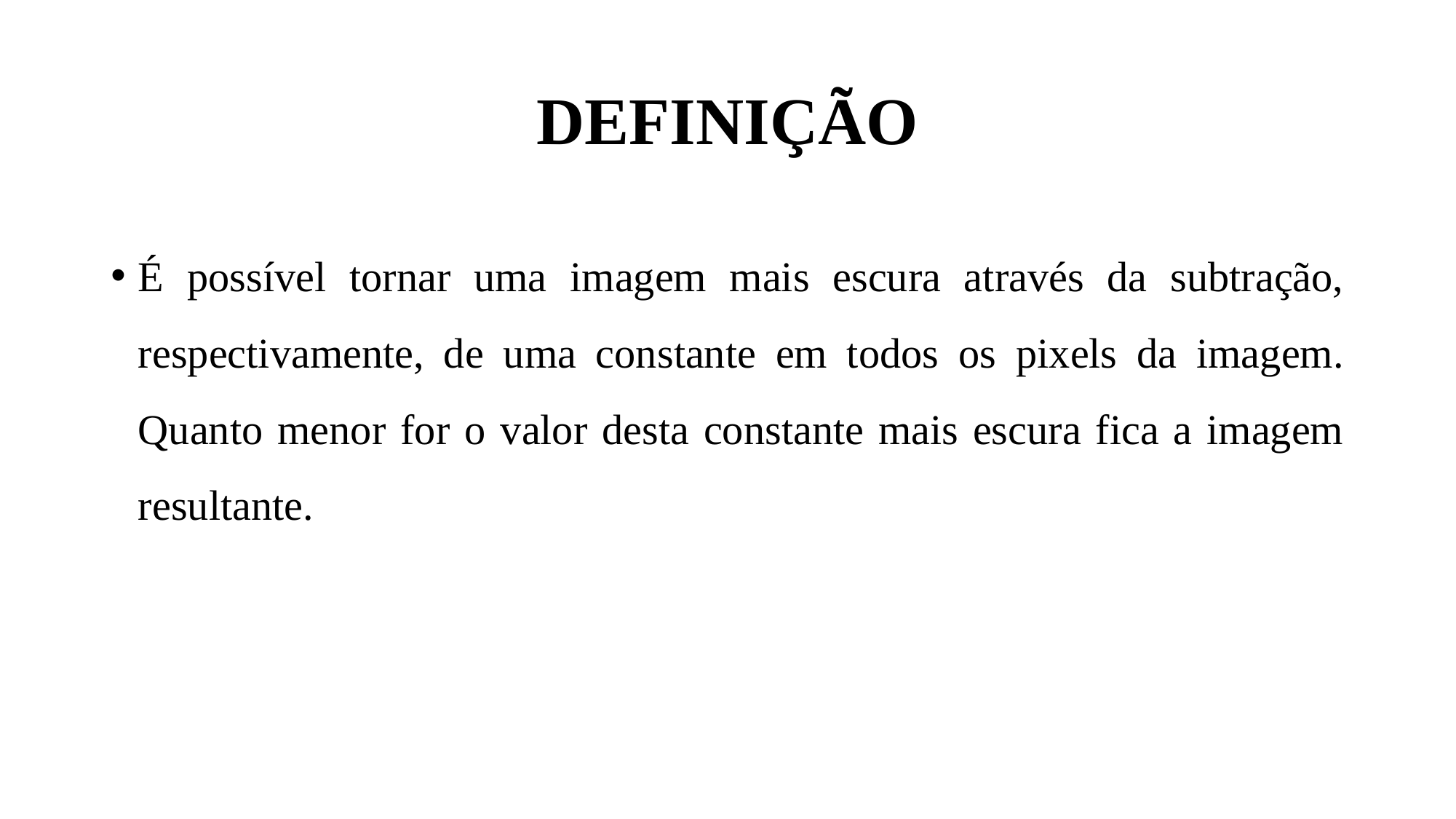

# DEFINIÇÃO
É possível tornar uma imagem mais escura através da subtração, respectivamente, de uma constante em todos os pixels da imagem. Quanto menor for o valor desta constante mais escura fica a imagem resultante.